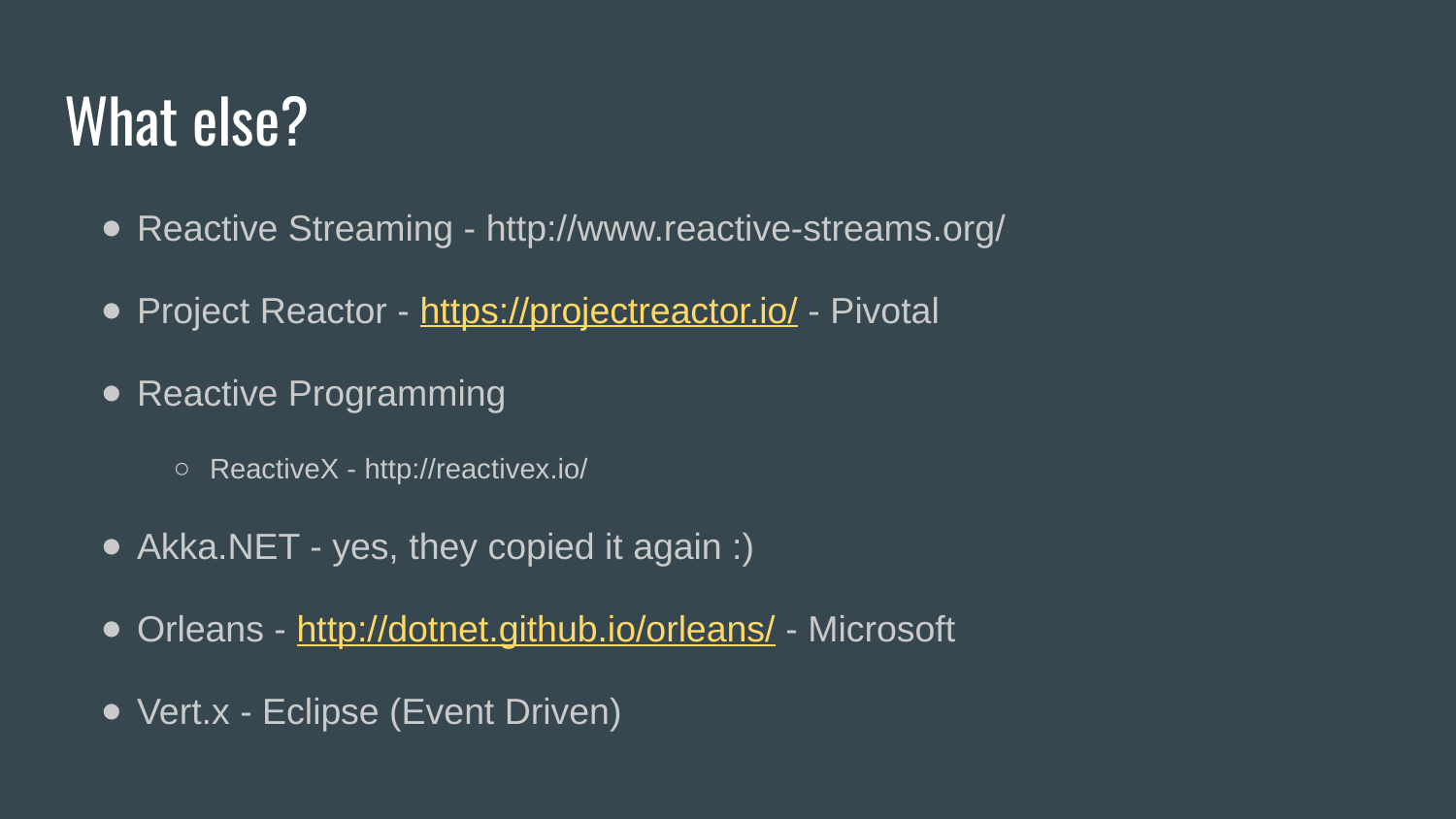

# What else?
Reactive Streaming - http://www.reactive-streams.org/
Project Reactor - https://projectreactor.io/ - Pivotal
Reactive Programming
ReactiveX - http://reactivex.io/
Akka.NET - yes, they copied it again :)
Orleans - http://dotnet.github.io/orleans/ - Microsoft
Vert.x - Eclipse (Event Driven)